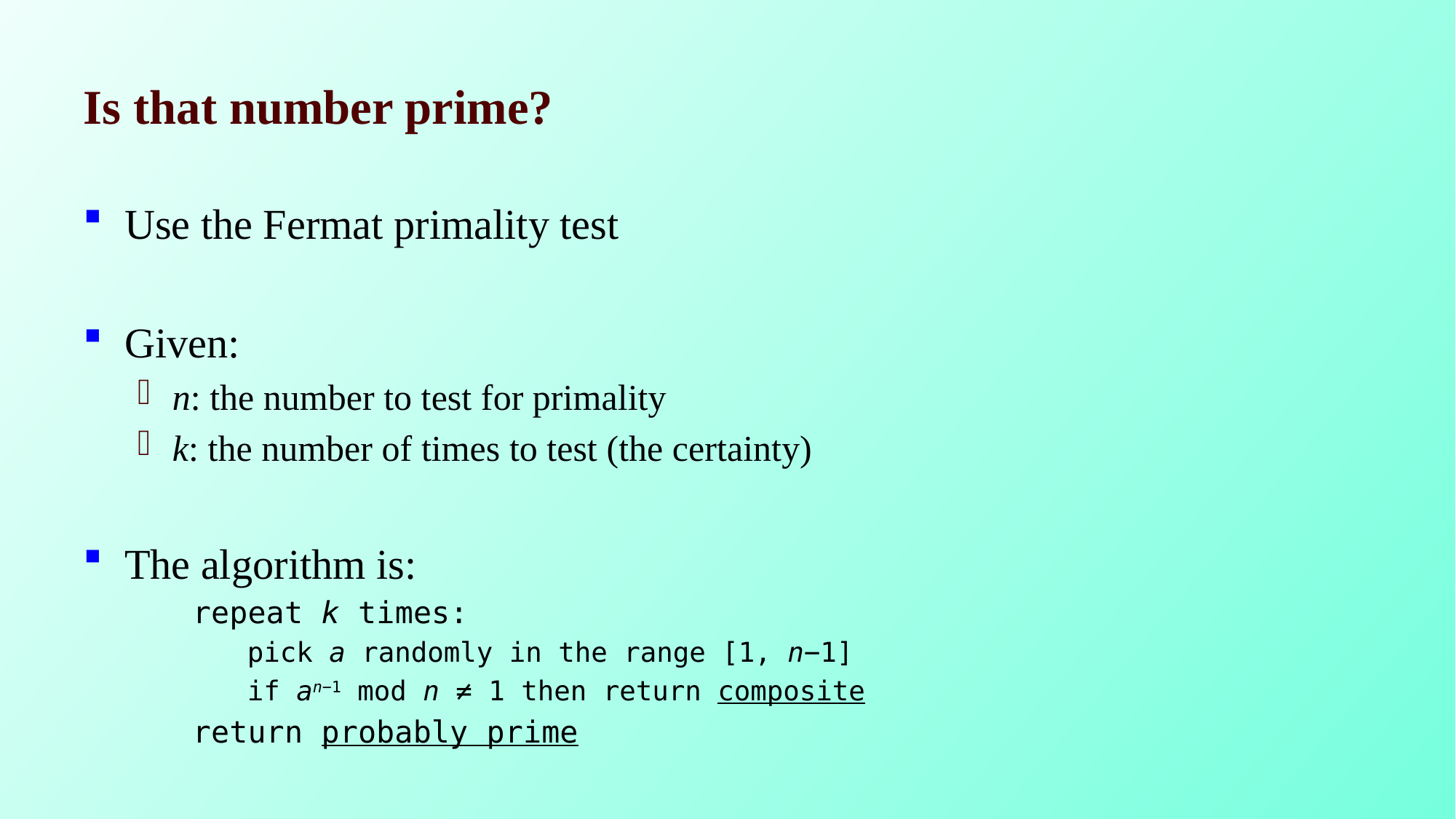

# Is that number prime?
Use the Fermat primality test

Given:
n: the number to test for primality
k: the number of times to test (the certainty)

The algorithm is:
repeat k times:
pick a randomly in the range [1, n−1]
if an−1 mod n ≠ 1 then return composite
return probably prime
65